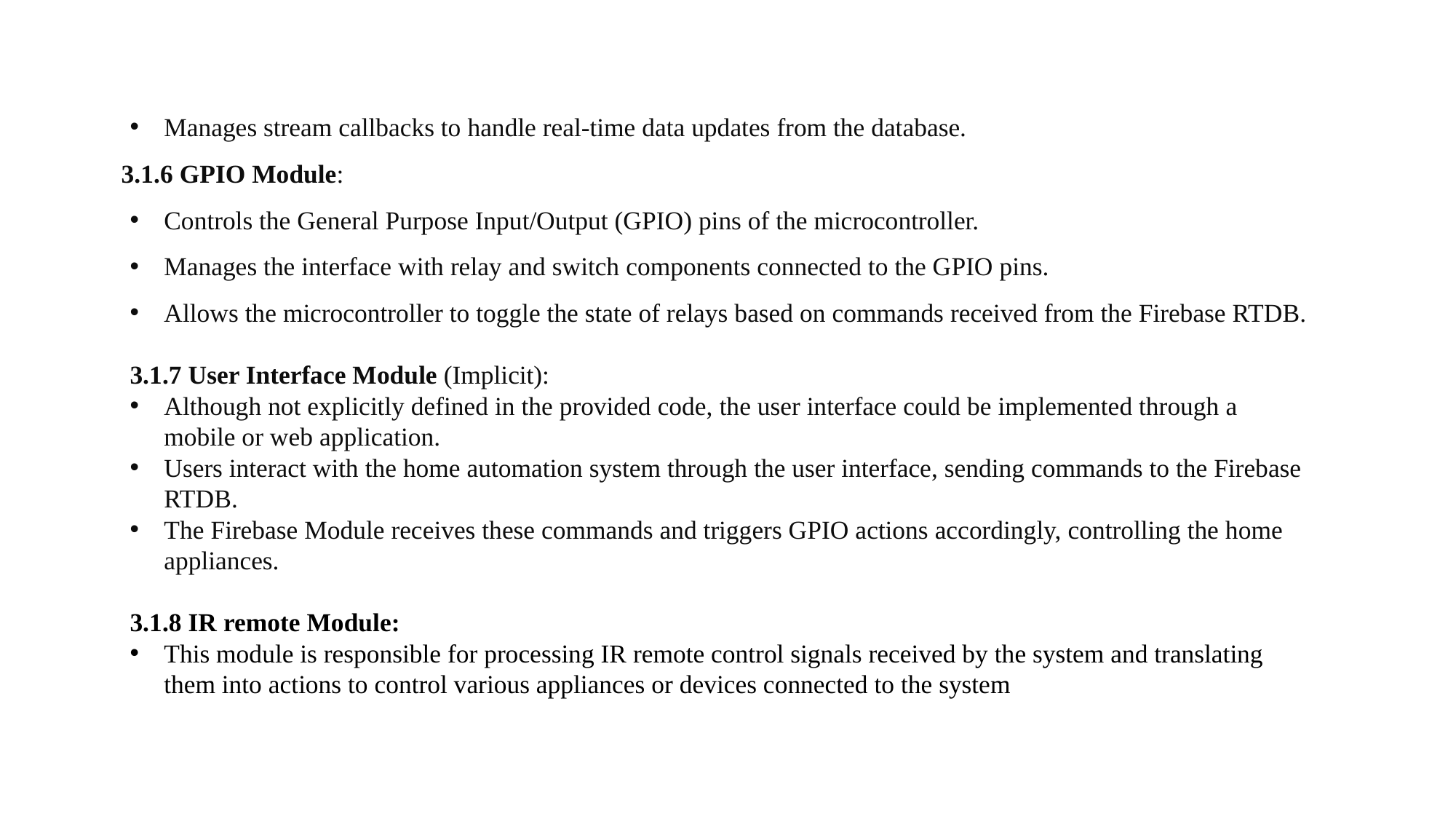

Manages stream callbacks to handle real-time data updates from the database.
       3.1.6 GPIO Module:
Controls the General Purpose Input/Output (GPIO) pins of the microcontroller.
Manages the interface with relay and switch components connected to the GPIO pins.
Allows the microcontroller to toggle the state of relays based on commands received from the Firebase RTDB.

3.1.7 User Interface Module (Implicit):
Although not explicitly defined in the provided code, the user interface could be implemented through a mobile or web application.
Users interact with the home automation system through the user interface, sending commands to the Firebase RTDB.
The Firebase Module receives these commands and triggers GPIO actions accordingly, controlling the home appliances.

3.1.8 IR remote Module:
This module is responsible for processing IR remote control signals received by the system and translating them into actions to control various appliances or devices connected to the system